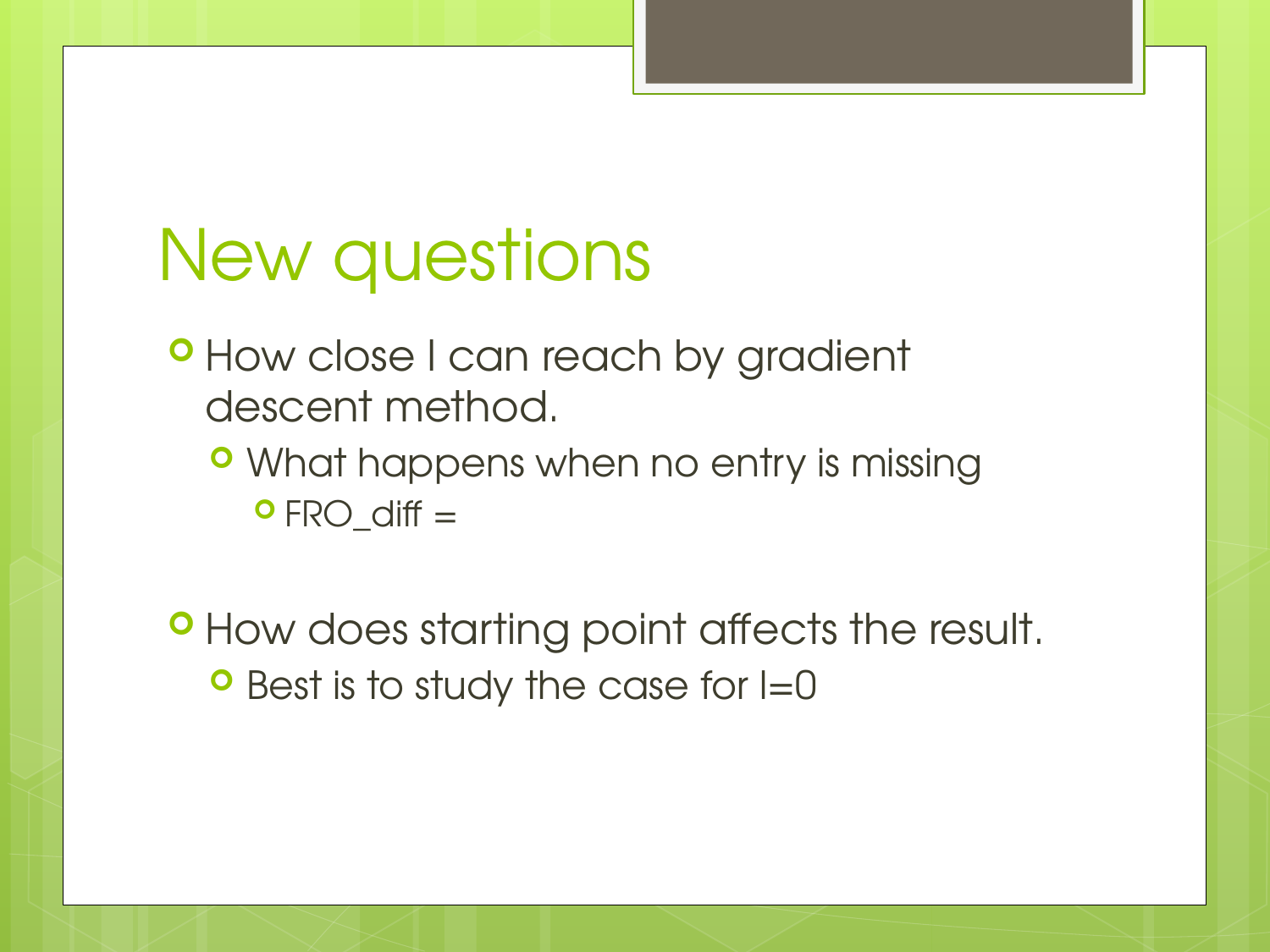

# New questions
How close I can reach by gradient descent method.
What happens when no entry is missing
FRO_diff =

How does starting point affects the result.
Best is to study the case for l=0